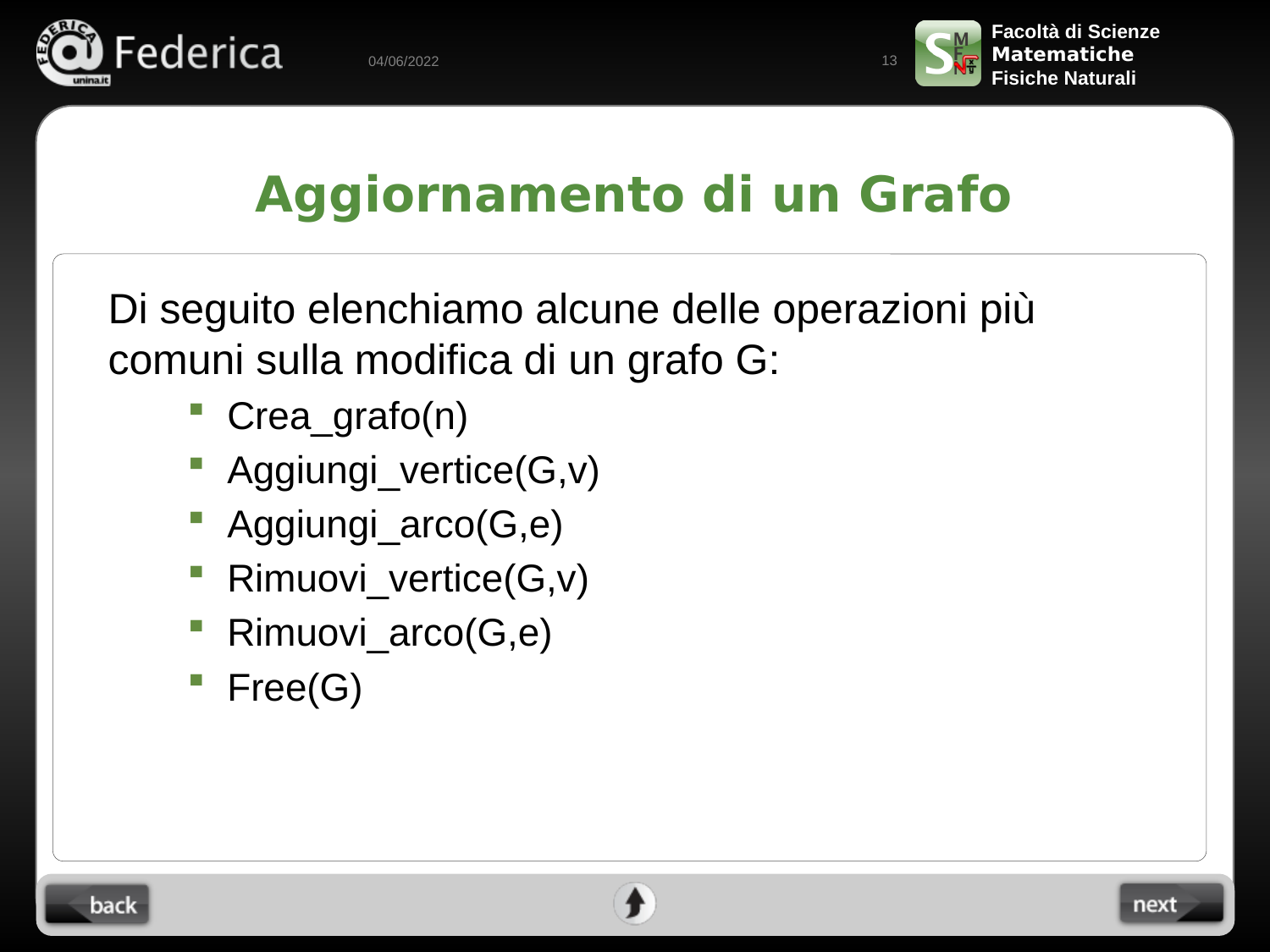

13
04/06/2022
# Aggiornamento di un Grafo

Di seguito elenchiamo alcune delle operazioni più comuni sulla modifica di un grafo G:
Crea_grafo(n)
Aggiungi_vertice(G,v)
Aggiungi_arco(G,e)
Rimuovi_vertice(G,v)
Rimuovi_arco(G,e)
Free(G)